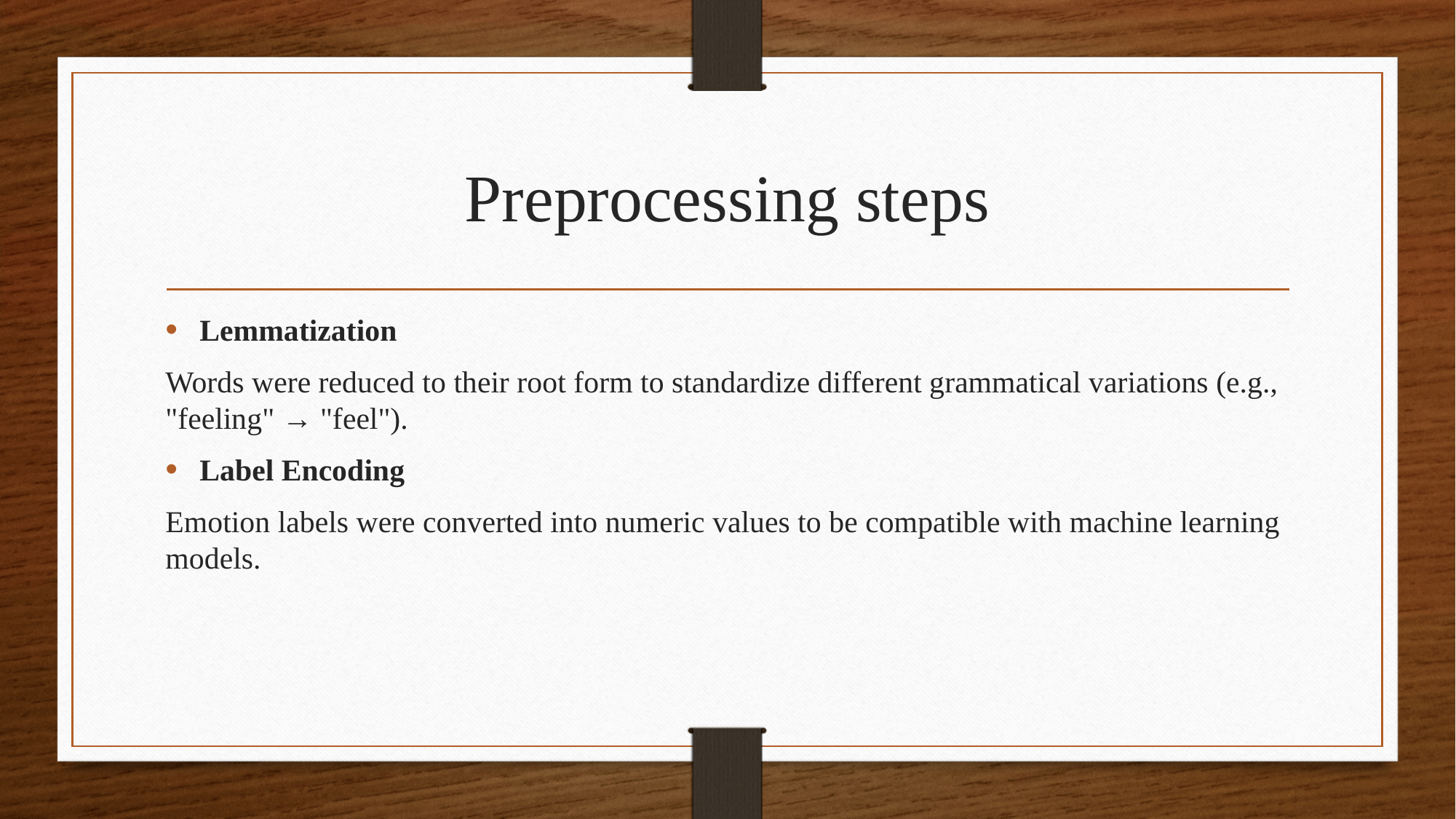

# Preprocessing steps
Lemmatization
Words were reduced to their root form to standardize different grammatical variations (e.g., "feeling" → "feel").
Label Encoding
Emotion labels were converted into numeric values to be compatible with machine learning models.